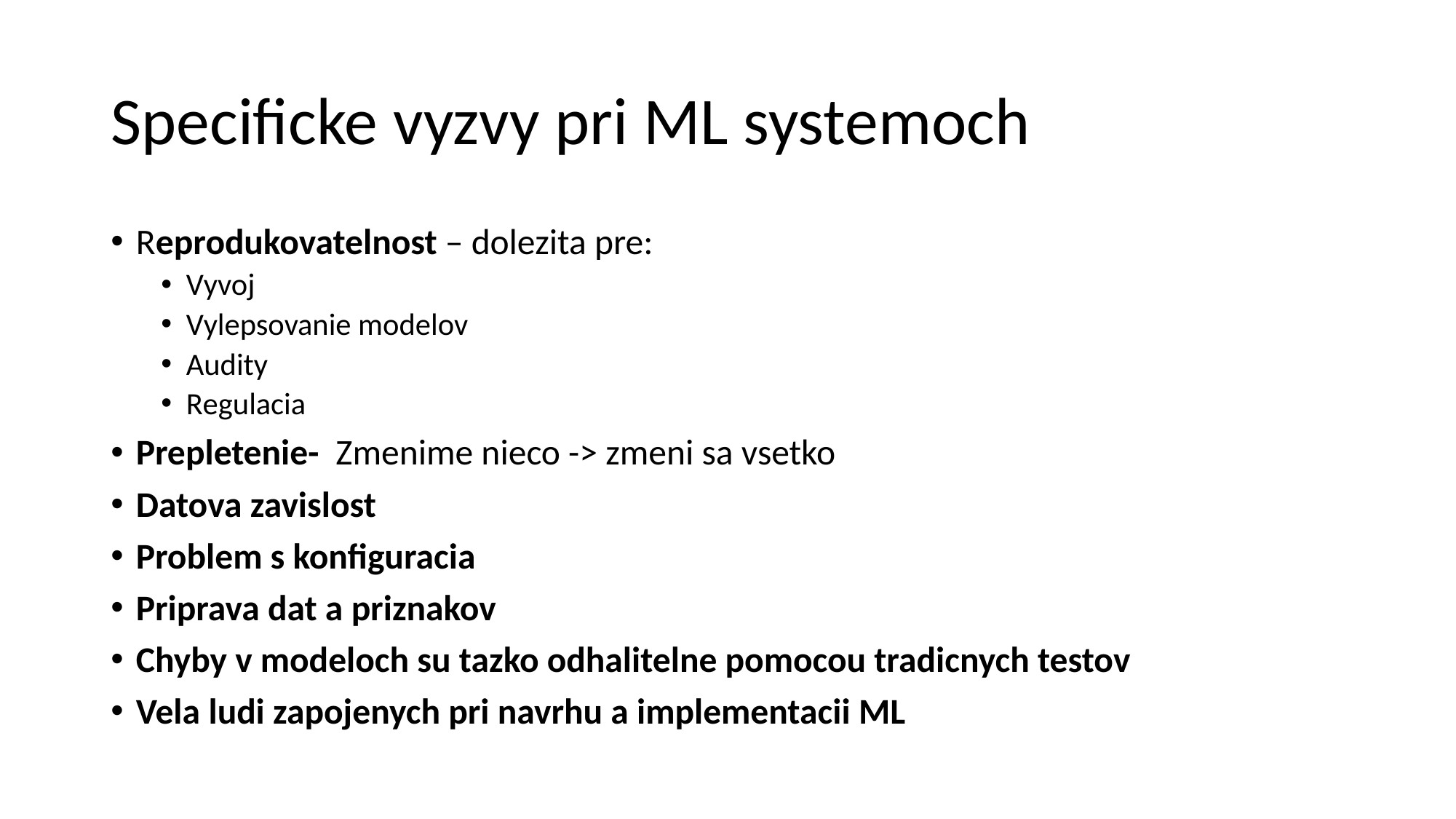

# Specificke vyzvy pri ML systemoch
Reprodukovatelnost – dolezita pre:
Vyvoj
Vylepsovanie modelov
Audity
Regulacia
Prepletenie-  Zmenime nieco -> zmeni sa vsetko
Datova zavislost
Problem s konfiguracia
Priprava dat a priznakov
Chyby v modeloch su tazko odhalitelne pomocou tradicnych testov
Vela ludi zapojenych pri navrhu a implementacii ML